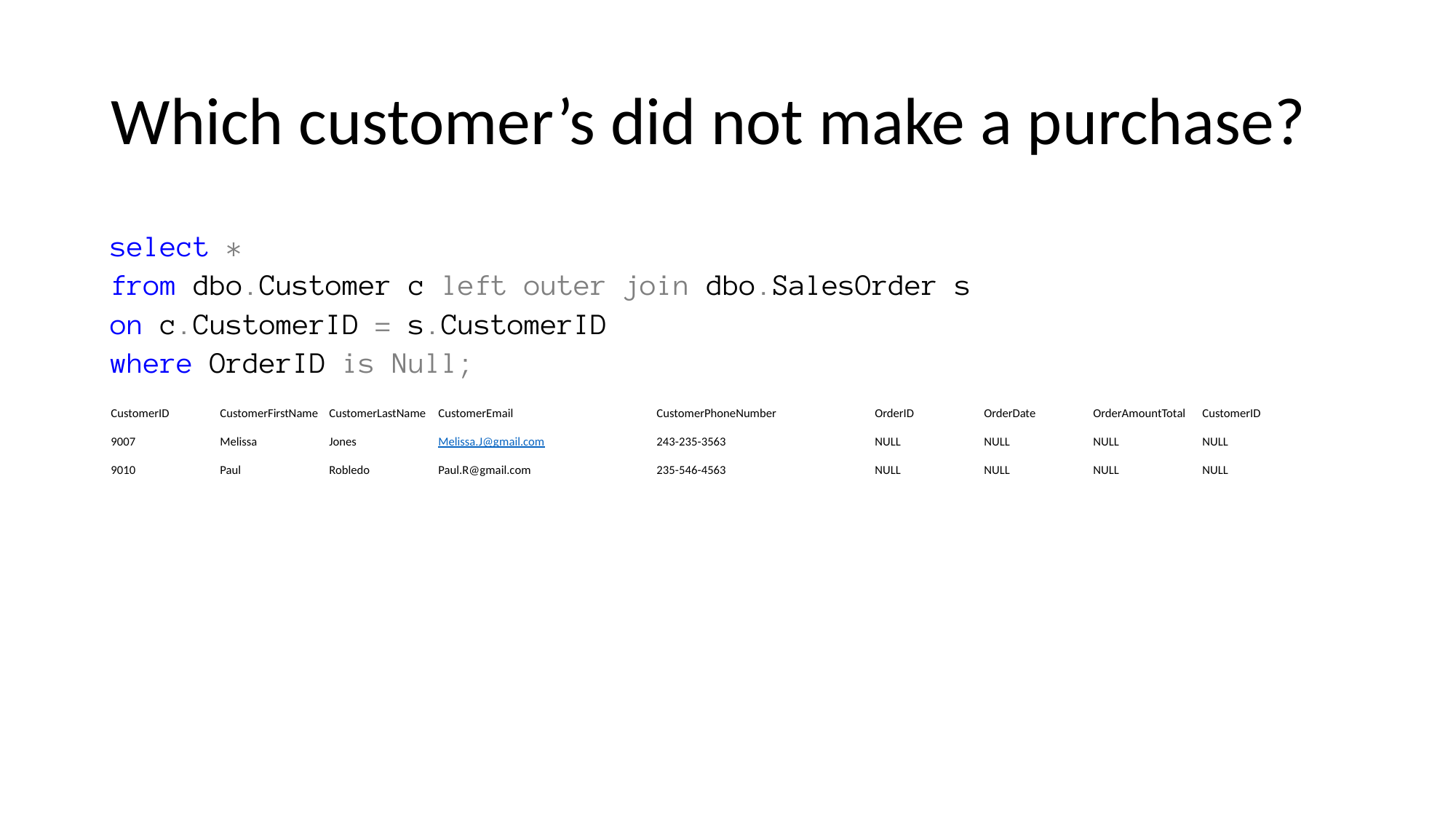

# Which customer’s did not make a purchase?
select *
from dbo.Customer c left outer join dbo.SalesOrder s
on c.CustomerID = s.CustomerID
where OrderID is Null;
CustomerID	CustomerFirstName	CustomerLastName	CustomerEmail		CustomerPhoneNumber	OrderID	OrderDate	OrderAmountTotal	CustomerID
9007	Melissa	Jones	Melissa.J@gmail.com		243-235-3563		NULL	NULL	NULL	NULL
9010	Paul	Robledo	Paul.R@gmail.com		235-546-4563		NULL	NULL	NULL	NULL